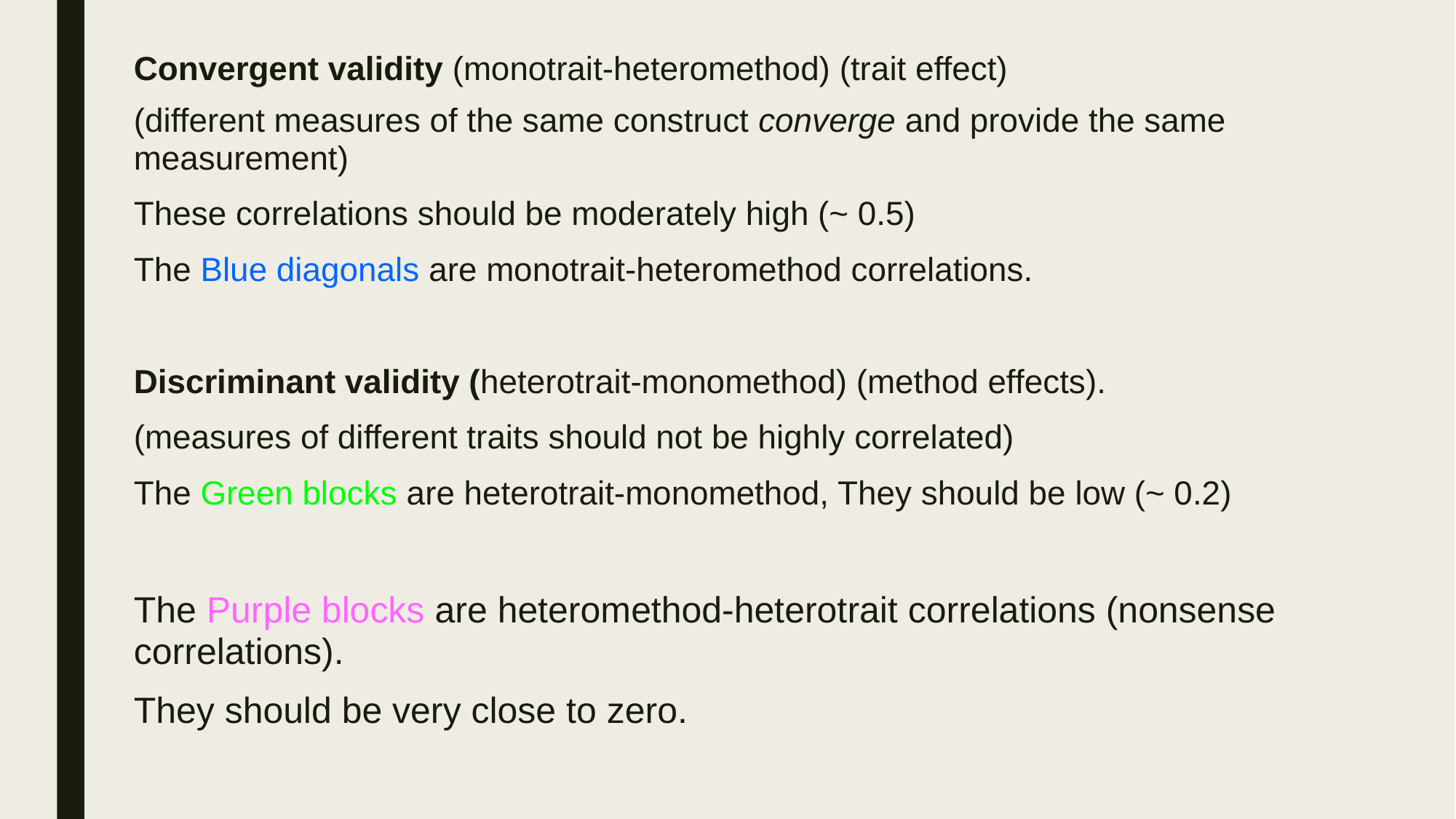

Convergent validity (monotrait-heteromethod) (trait effect)
(different measures of the same construct converge and provide the same measurement)
These correlations should be moderately high (~ 0.5)
The Blue diagonals are monotrait-heteromethod correlations.

Discriminant validity (heterotrait-monomethod) (method effects).
(measures of different traits should not be highly correlated)
The Green blocks are heterotrait-monomethod, They should be low (~ 0.2)

The Purple blocks are heteromethod-heterotrait correlations (nonsense correlations).
They should be very close to zero.